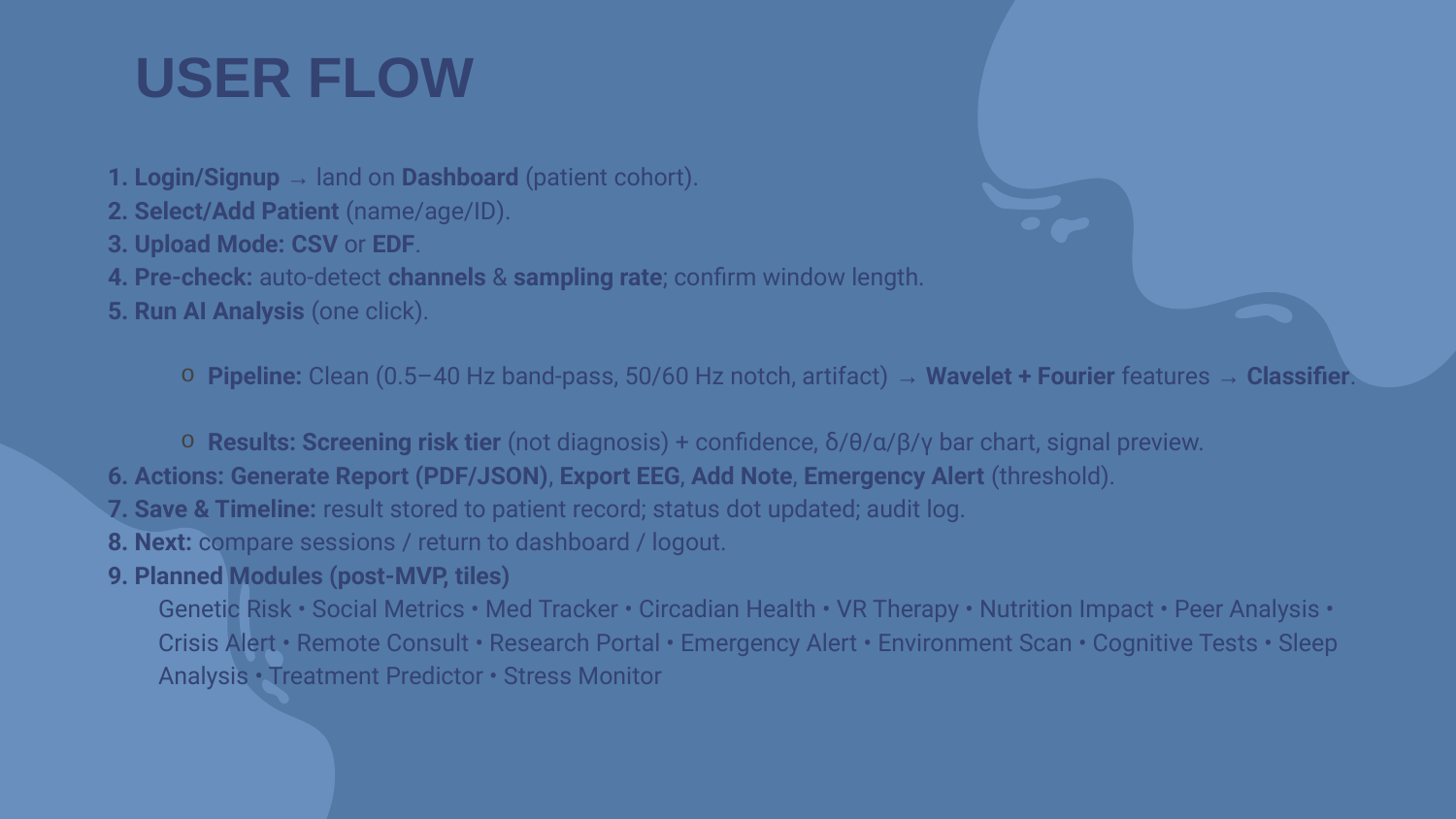

USER FLOW
1. Login/Signup → land on Dashboard (patient cohort).
2. Select/Add Patient (name/age/ID).
3. Upload Mode: CSV or EDF.
4. Pre-check: auto-detect channels & sampling rate; confirm window length.
5. Run AI Analysis (one click).
Pipeline: Clean (0.5–40 Hz band-pass, 50/60 Hz notch, artifact) → Wavelet + Fourier features → Classifier.
Results: Screening risk tier (not diagnosis) + confidence, δ/θ/α/β/γ bar chart, signal preview.
6. Actions: Generate Report (PDF/JSON), Export EEG, Add Note, Emergency Alert (threshold).
7. Save & Timeline: result stored to patient record; status dot updated; audit log.
8. Next: compare sessions / return to dashboard / logout.
9. Planned Modules (post-MVP, tiles)
Genetic Risk • Social Metrics • Med Tracker • Circadian Health • VR Therapy • Nutrition Impact • Peer Analysis • Crisis Alert • Remote Consult • Research Portal • Emergency Alert • Environment Scan • Cognitive Tests • Sleep Analysis • Treatment Predictor • Stress Monitor